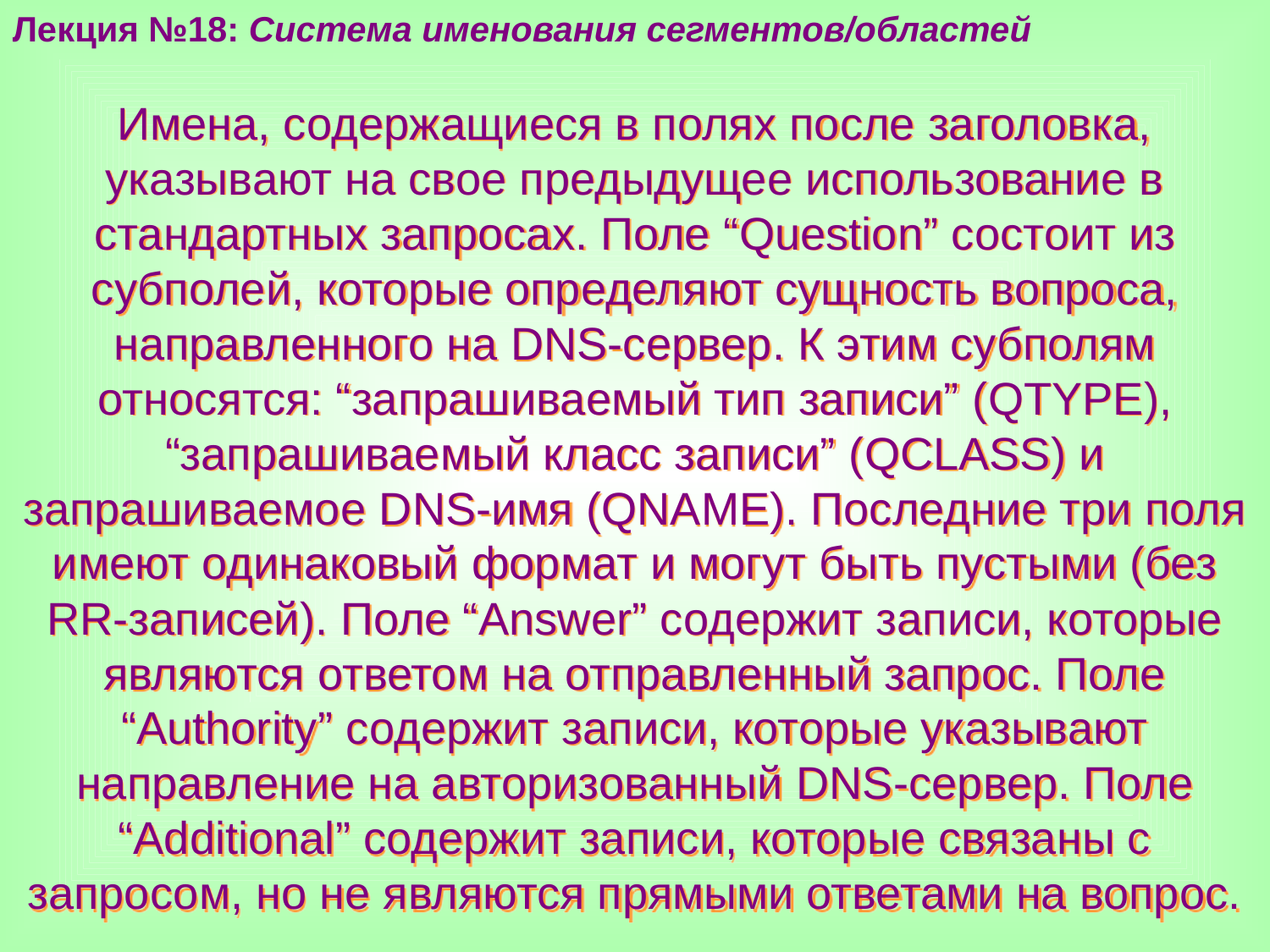

Лекция №18: Система именования сегментов/областей
Имена, содержащиеся в полях после заголовка, указывают на свое предыдущее использование в стандартных запросах. Поле “Question” состоит из субполей, которые определяют сущность вопроса, направленного на DNS-сервер. К этим субполям относятся: “запрашиваемый тип записи” (QTYPE), “запрашиваемый класс записи” (QCLASS) и запрашиваемое DNS-имя (QNAME). Последние три поля имеют одинаковый формат и могут быть пустыми (без RR-записей). Поле “Answer” содержит записи, которые являются ответом на отправленный запрос. Поле “Authority” содержит записи, которые указывают направление на авторизованный DNS-сервер. Поле “Additional” содержит записи, которые связаны с запросом, но не являются прямыми ответами на вопрос.